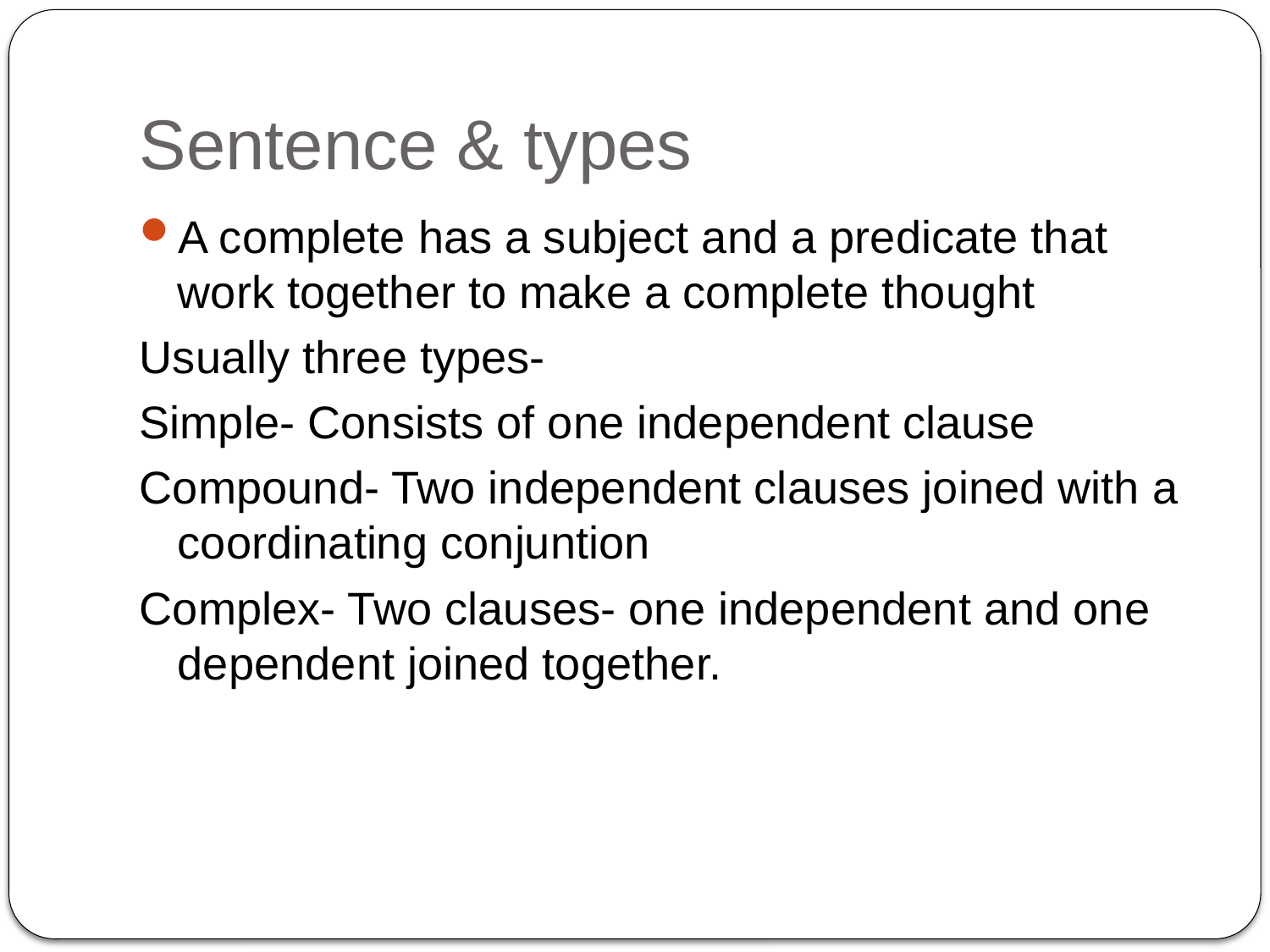

# Sentence & types
A complete has a subject and a predicate that work together to make a complete thought
Usually three types-
Simple- Consists of one independent clause
Compound- Two independent clauses joined with a coordinating conjuntion
Complex- Two clauses- one independent and one dependent joined together.